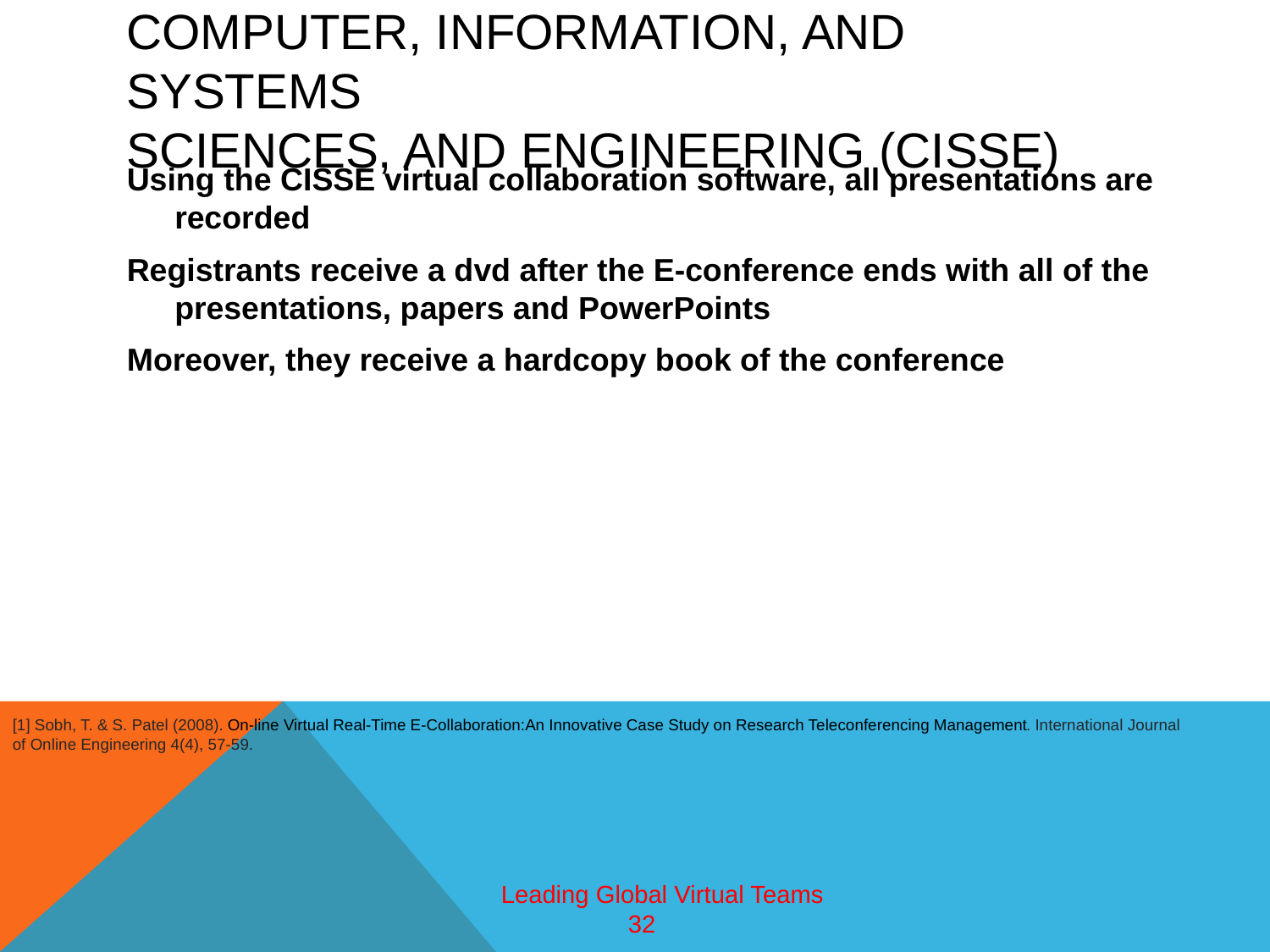

# Computer, Information, and Systems Sciences, and Engineering (CISSE)
Using the CISSE virtual collaboration software, all presentations are recorded
Registrants receive a dvd after the E-conference ends with all of the presentations, papers and PowerPoints
Moreover, they receive a hardcopy book of the conference

[1] Sobh, T. & S. Patel (2008). On-line Virtual Real-Time E-Collaboration:An Innovative Case Study on Research Teleconferencing Management. International Journal of Online Engineering 4(4), 57-59.